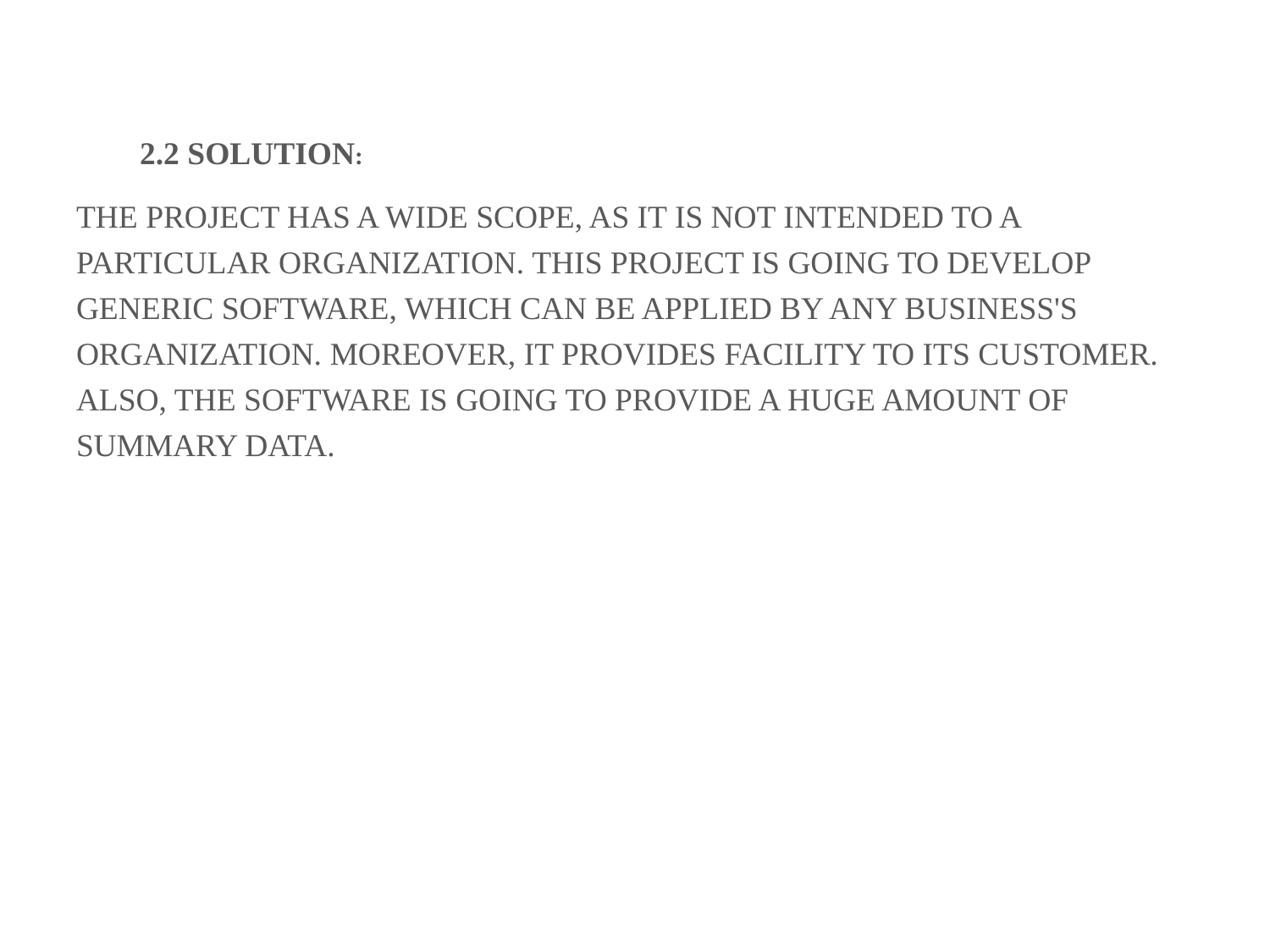

#
2.2 SOLUTION:
THE PROJECT HAS A WIDE SCOPE, AS IT IS NOT INTENDED TO A PARTICULAR ORGANIZATION. THIS PROJECT IS GOING TO DEVELOP GENERIC SOFTWARE, WHICH CAN BE APPLIED BY ANY BUSINESS'S ORGANIZATION. MOREOVER, IT PROVIDES FACILITY TO ITS CUSTOMER. ALSO, THE SOFTWARE IS GOING TO PROVIDE A HUGE AMOUNT OF SUMMARY DATA.